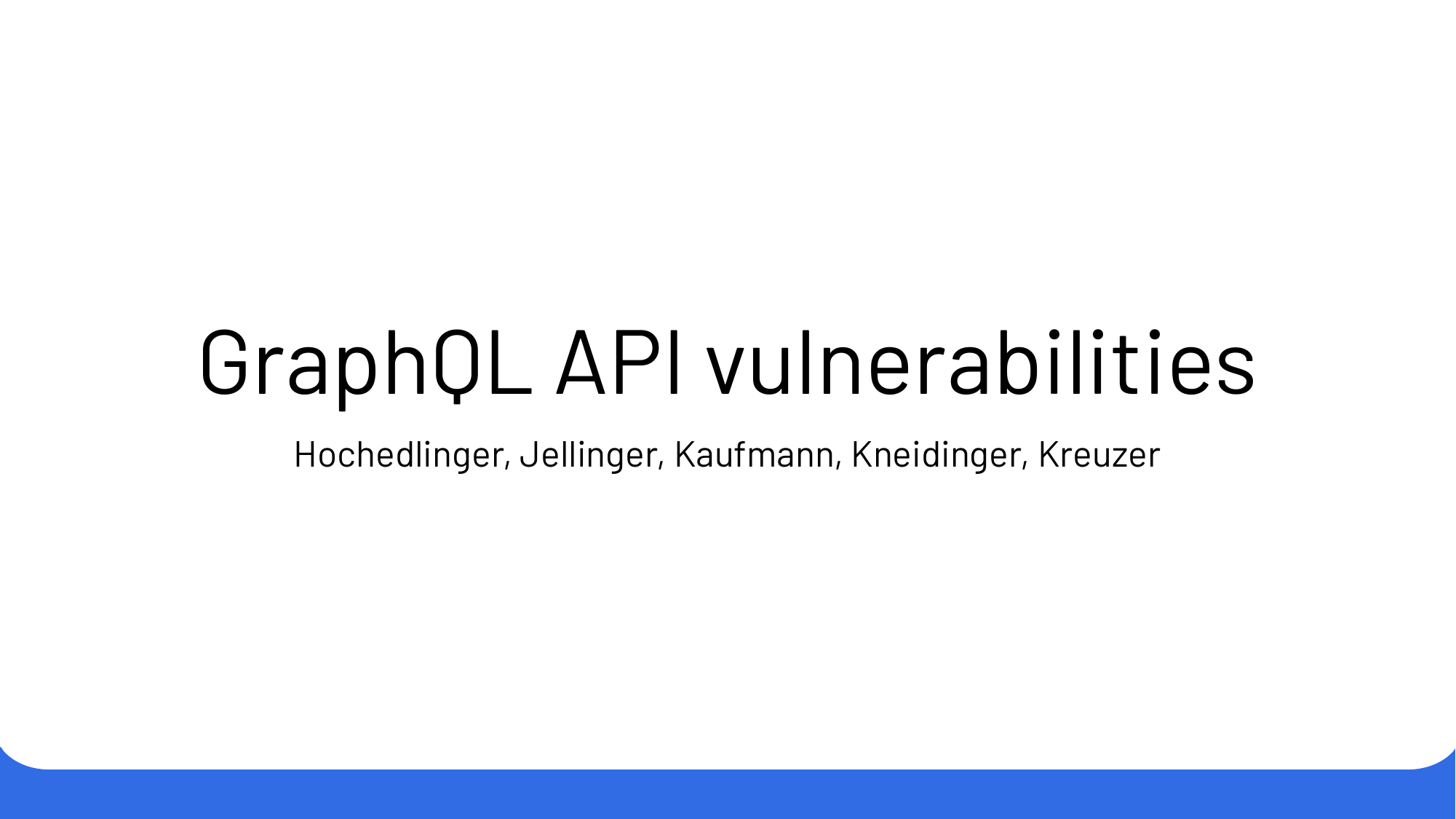

# GraphQL API vulnerabilities
Hochedlinger, Jellinger, Kaufmann, Kneidinger, Kreuzer